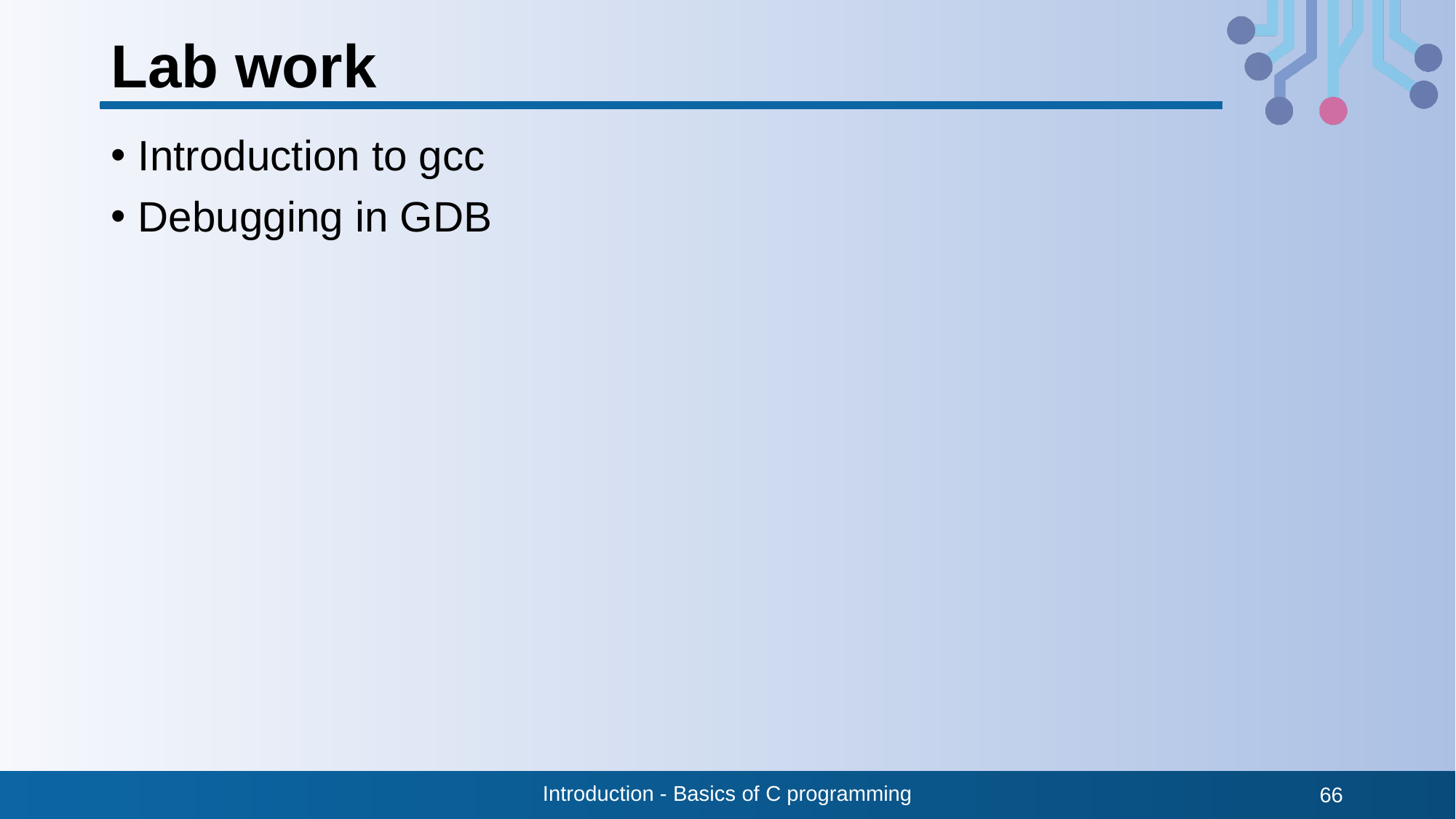

# Lab work
Introduction to gcc
Debugging in GDB
Introduction - Basics of C programming
66